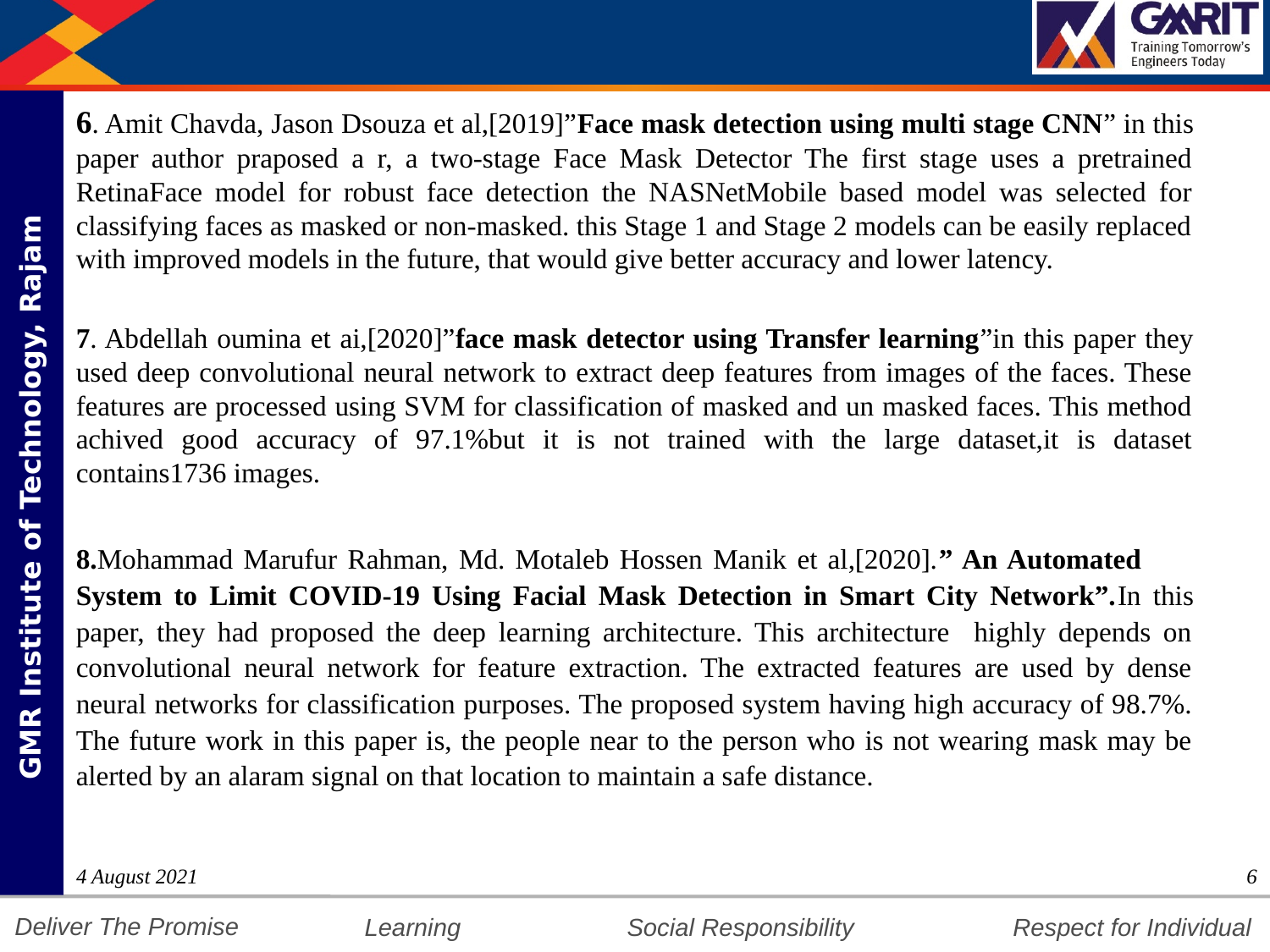

# 6. Amit Chavda, Jason Dsouza et al,[2019]”Face mask detection using multi stage CNN” in this paper author praposed a r, a two-stage Face Mask Detector The first stage uses a pretrained RetinaFace model for robust face detection the NASNetMobile based model was selected for classifying faces as masked or non-masked. this Stage 1 and Stage 2 models can be easily replaced with improved models in the future, that would give better accuracy and lower latency.

7. Abdellah oumina et ai,[2020]”face mask detector using Transfer learning”in this paper they used deep convolutional neural network to extract deep features from images of the faces. These features are processed using SVM for classification of masked and un masked faces. This method achived good accuracy of 97.1%but it is not trained with the large dataset,it is dataset contains1736 images.

8.Mohammad Marufur Rahman, Md. Motaleb Hossen Manik et al,[2020].” An Automated      System to Limit COVID-19 Using Facial Mask Detection in Smart City Network”.In this paper, they had proposed the deep learning architecture. This architecture  highly depends on convolutional neural network for feature extraction. The extracted features are used by dense neural networks for classification purposes. The proposed system having high accuracy of 98.7%. The future work in this paper is, the people near to the person who is not wearing mask may be alerted by an alaram signal on that location to maintain a safe distance.

4 August 2021
6